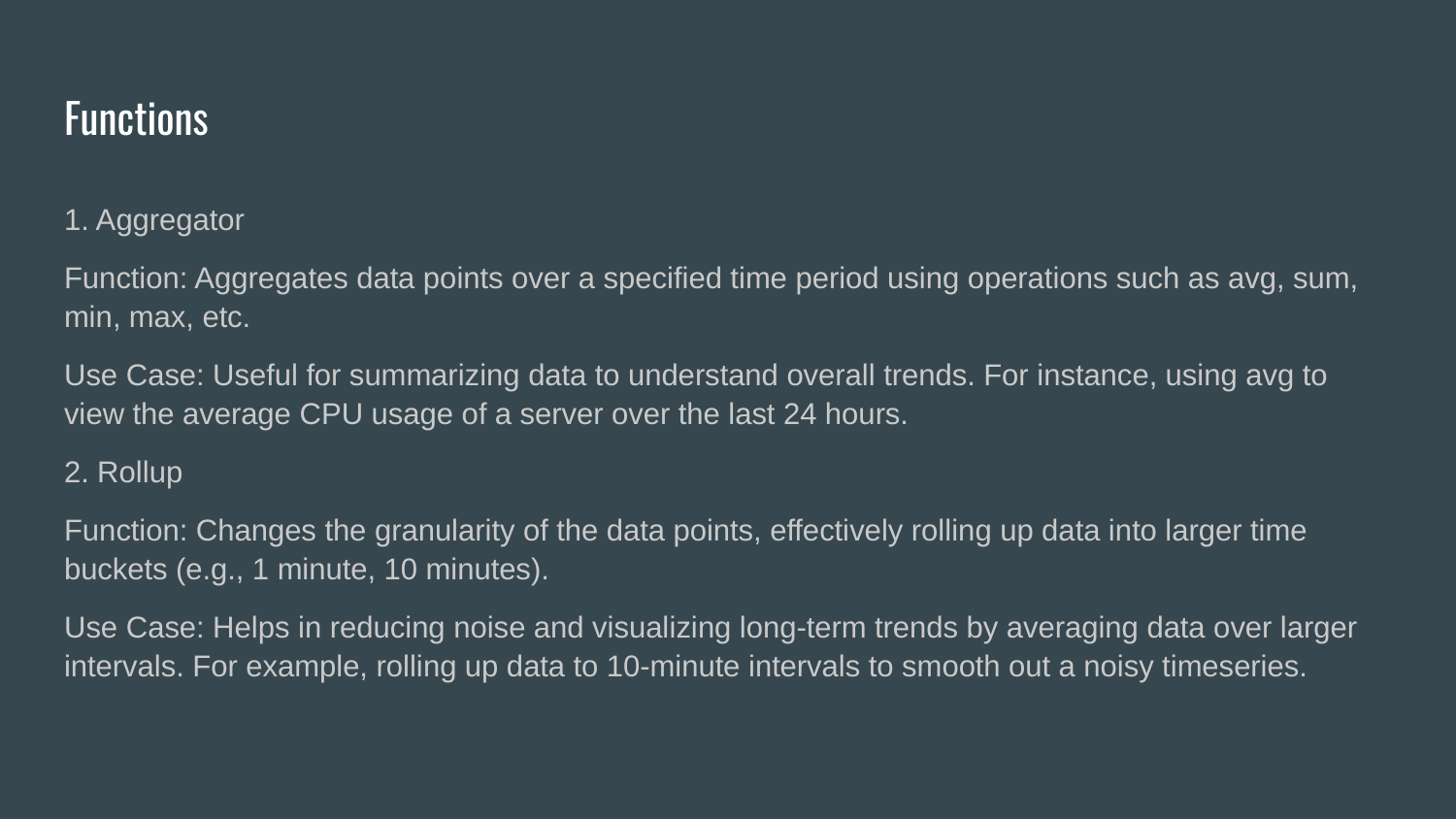

# Functions
1. Aggregator
Function: Aggregates data points over a specified time period using operations such as avg, sum, min, max, etc.
Use Case: Useful for summarizing data to understand overall trends. For instance, using avg to view the average CPU usage of a server over the last 24 hours.
2. Rollup
Function: Changes the granularity of the data points, effectively rolling up data into larger time buckets (e.g., 1 minute, 10 minutes).
Use Case: Helps in reducing noise and visualizing long-term trends by averaging data over larger intervals. For example, rolling up data to 10-minute intervals to smooth out a noisy timeseries.